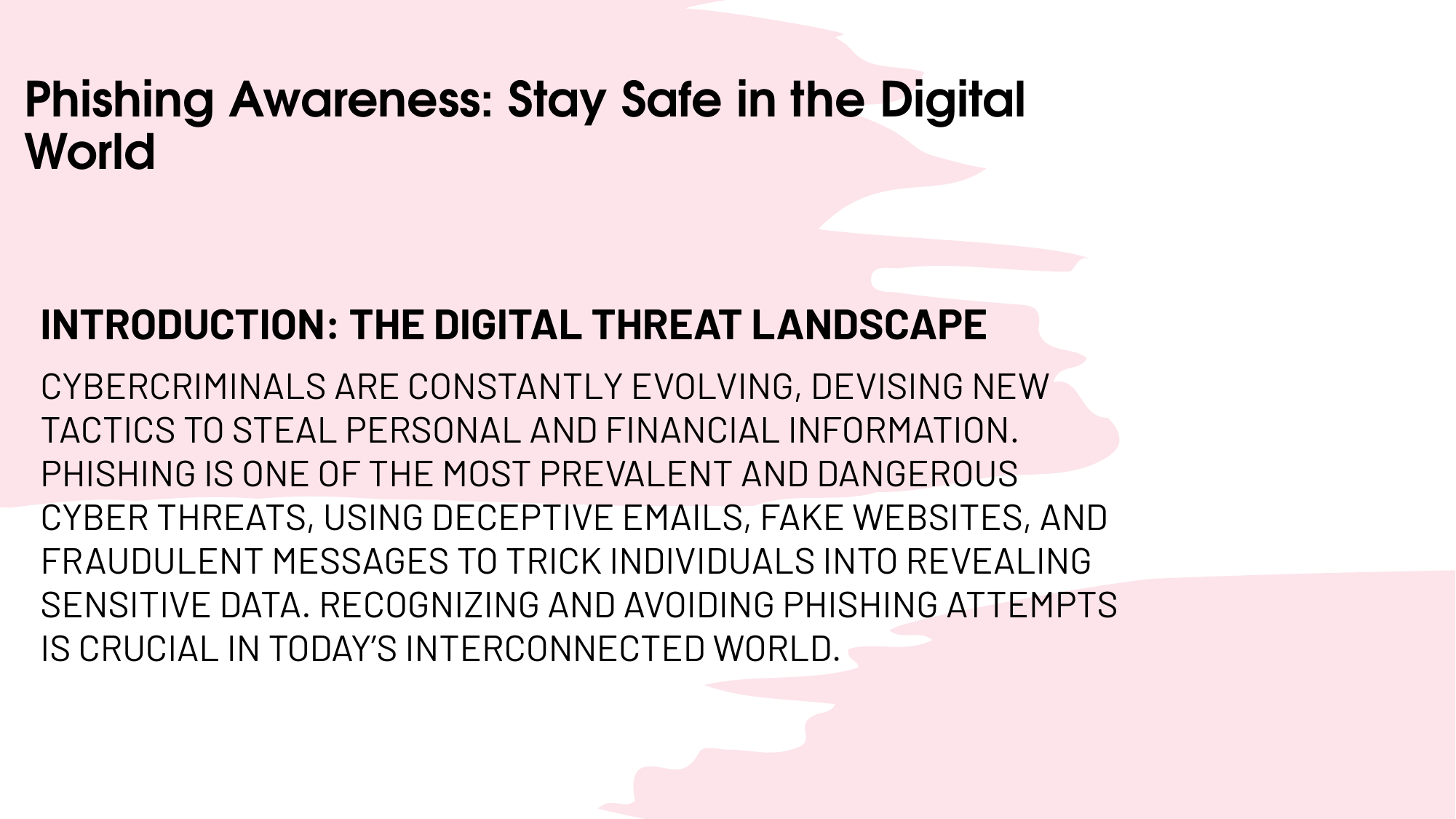

# Phishing Awareness: Stay Safe in the Digital World

Introduction: The Digital Threat Landscape
Cybercriminals are constantly evolving, devising new tactics to steal personal and financial information. Phishing is one of the most prevalent and dangerous cyber threats, using deceptive emails, fake websites, and fraudulent messages to trick individuals into revealing sensitive data. Recognizing and avoiding phishing attempts is crucial in today’s interconnected world.